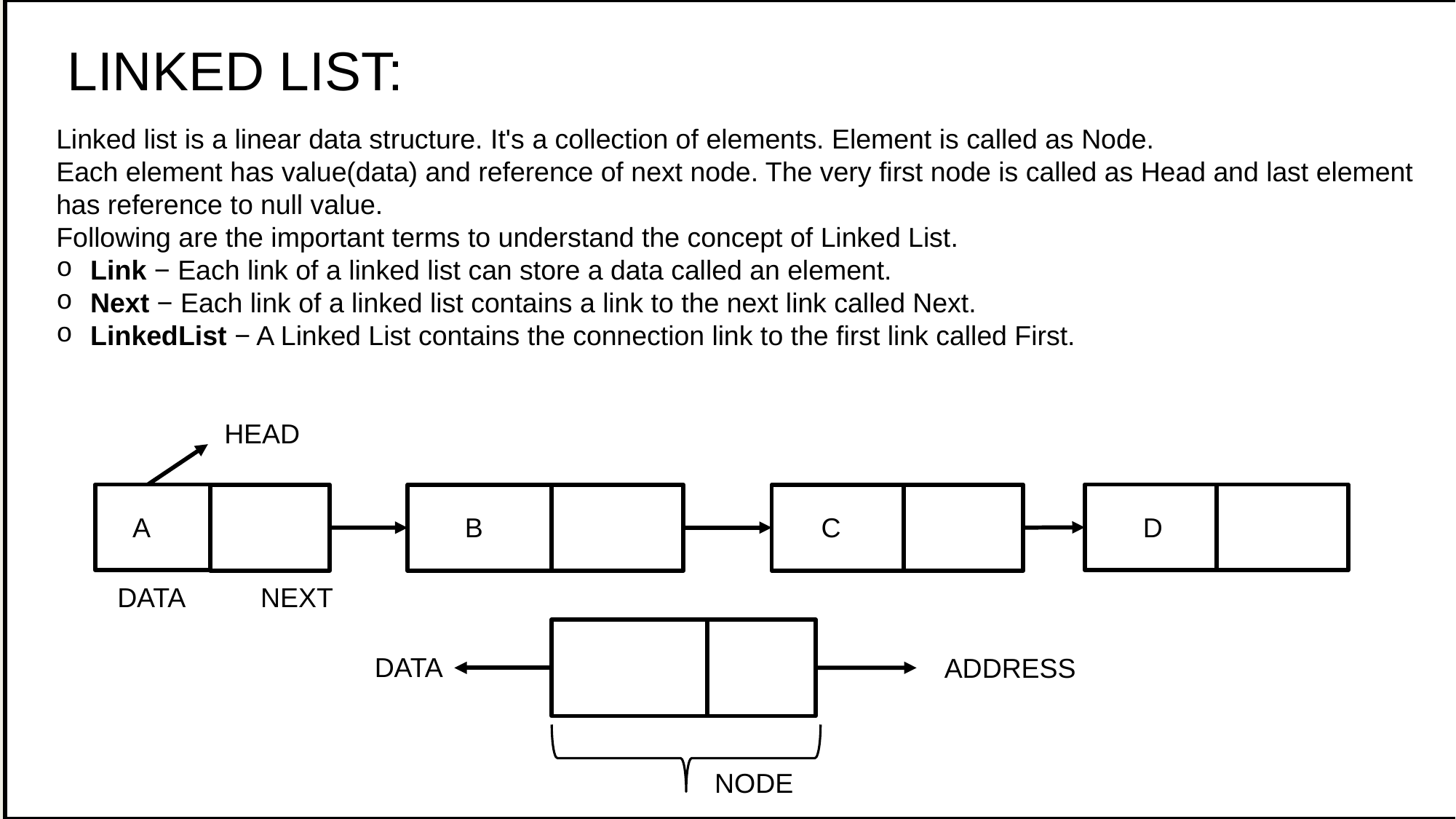

LINKED LIST:
Linked list is a linear data structure. It's a collection of elements. Element is called as Node.
Each element has value(data) and reference of next node. The very first node is called as Head and last element has reference to null value.
Following are the important terms to understand the concept of Linked List.
Link − Each link of a linked list can store a data called an element.
Next − Each link of a linked list contains a link to the next link called Next.
LinkedList − A Linked List contains the connection link to the first link called First.

                      HEAD

        DATA          NEXT

D
A
B
C

DATA
ADDRESS
NODE
6